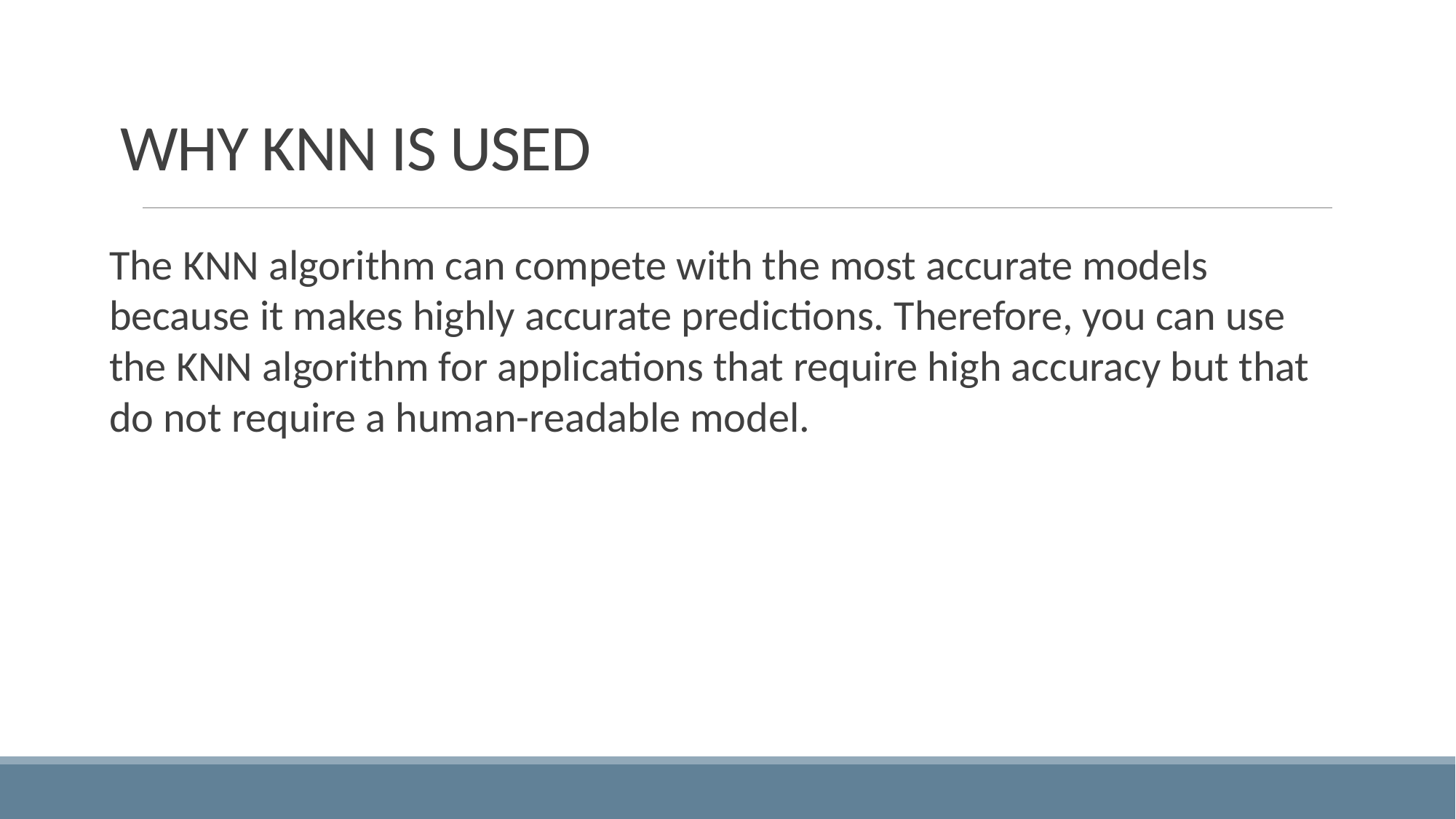

# WHY KNN IS USED
The KNN algorithm can compete with the most accurate models because it makes highly accurate predictions. Therefore, you can use the KNN algorithm for applications that require high accuracy but that do not require a human-readable model.